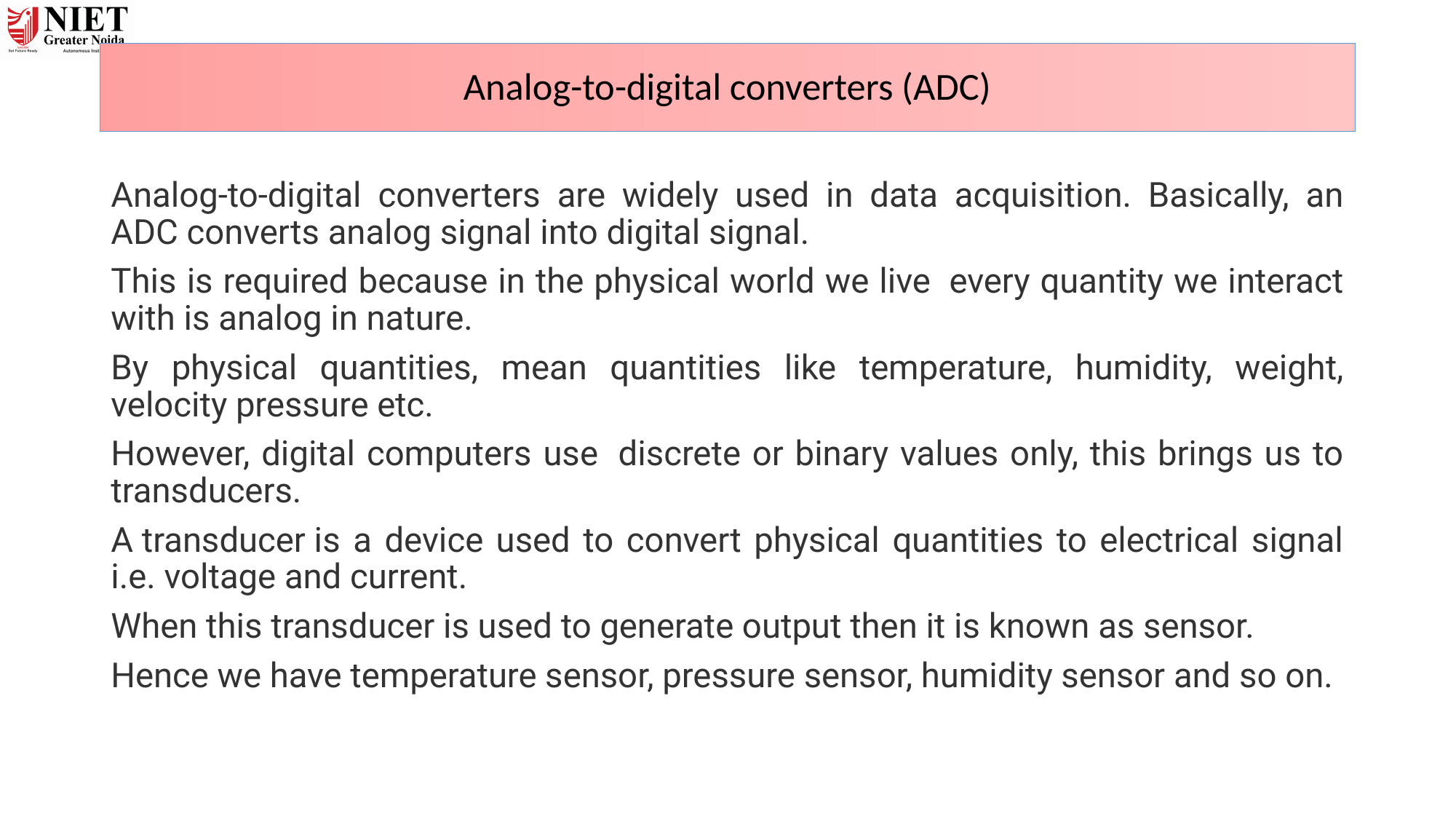

# Analog-to-digital converters (ADC)
Analog-to-digital converters are widely used in data acquisition. Basically, an ADC converts analog signal into digital signal.
This is required because in the physical world we live  every quantity we interact with is analog in nature.
By physical quantities, mean quantities like temperature, humidity, weight, velocity pressure etc.
However, digital computers use  discrete or binary values only, this brings us to transducers.
A transducer is a device used to convert physical quantities to electrical signal i.e. voltage and current.
When this transducer is used to generate output then it is known as sensor.
Hence we have temperature sensor, pressure sensor, humidity sensor and so on.